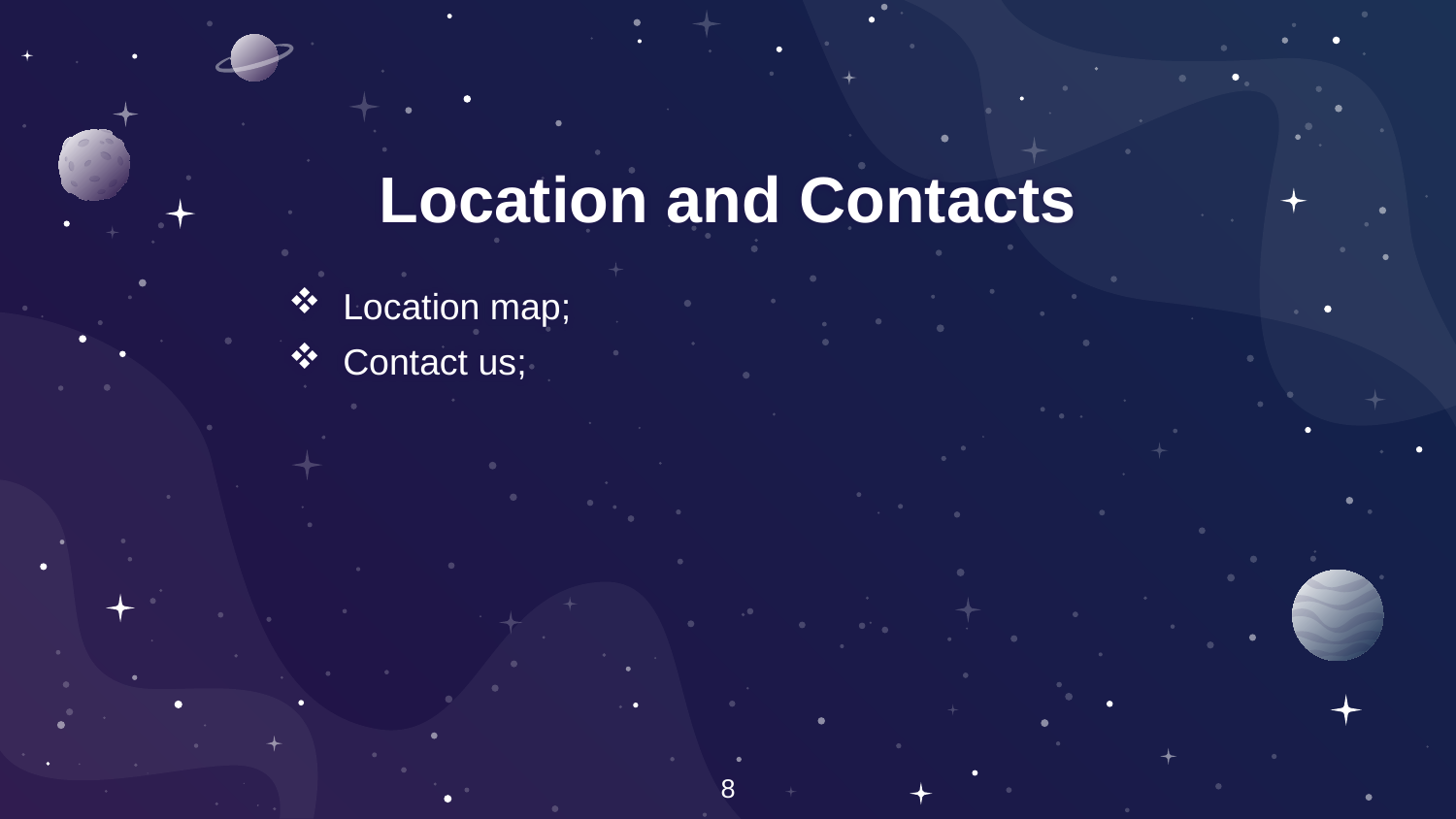

# Location and Contacts
Location map;
Contact us;
8